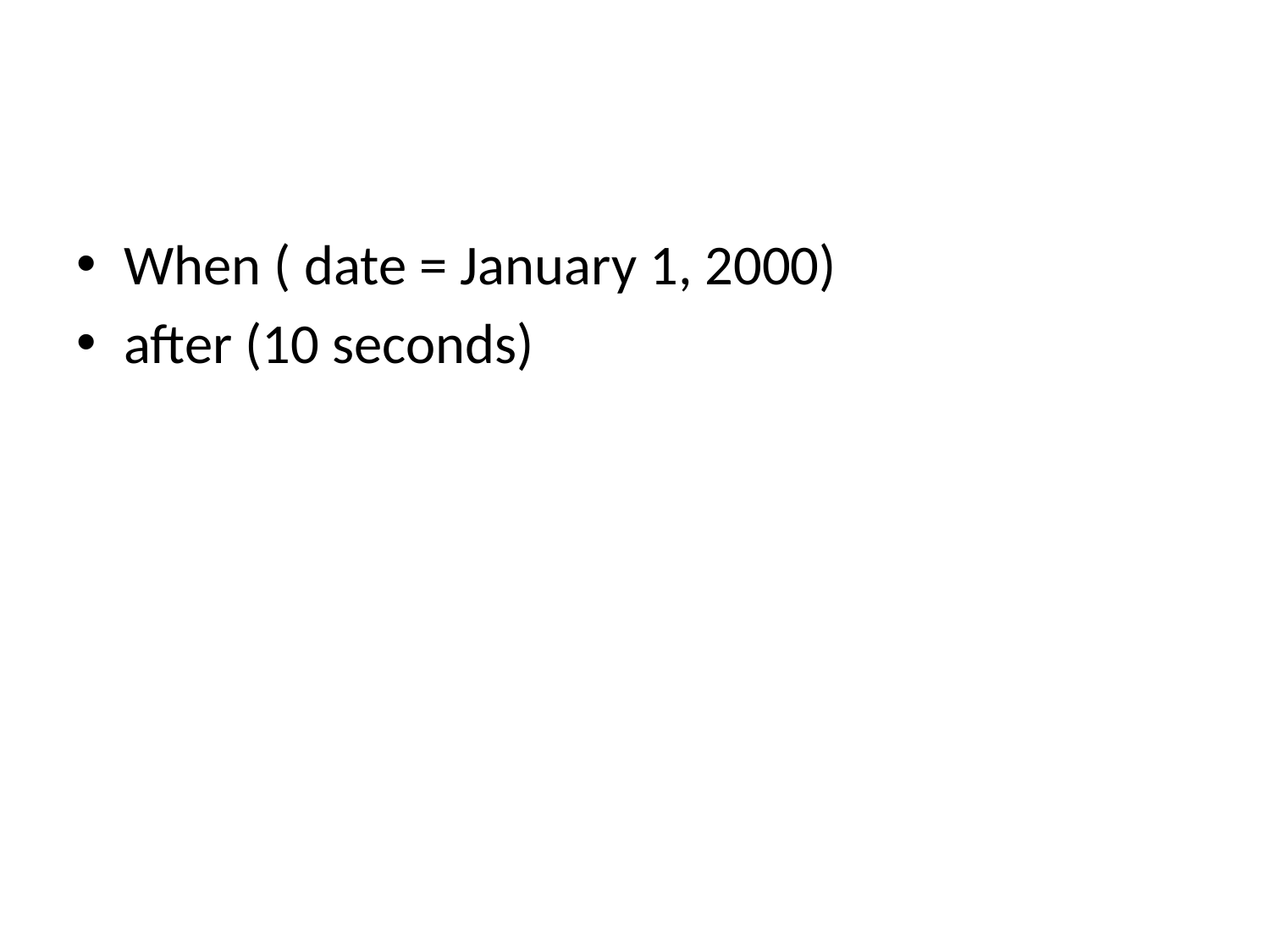

#
When ( date = January 1, 2000)
after (10 seconds)